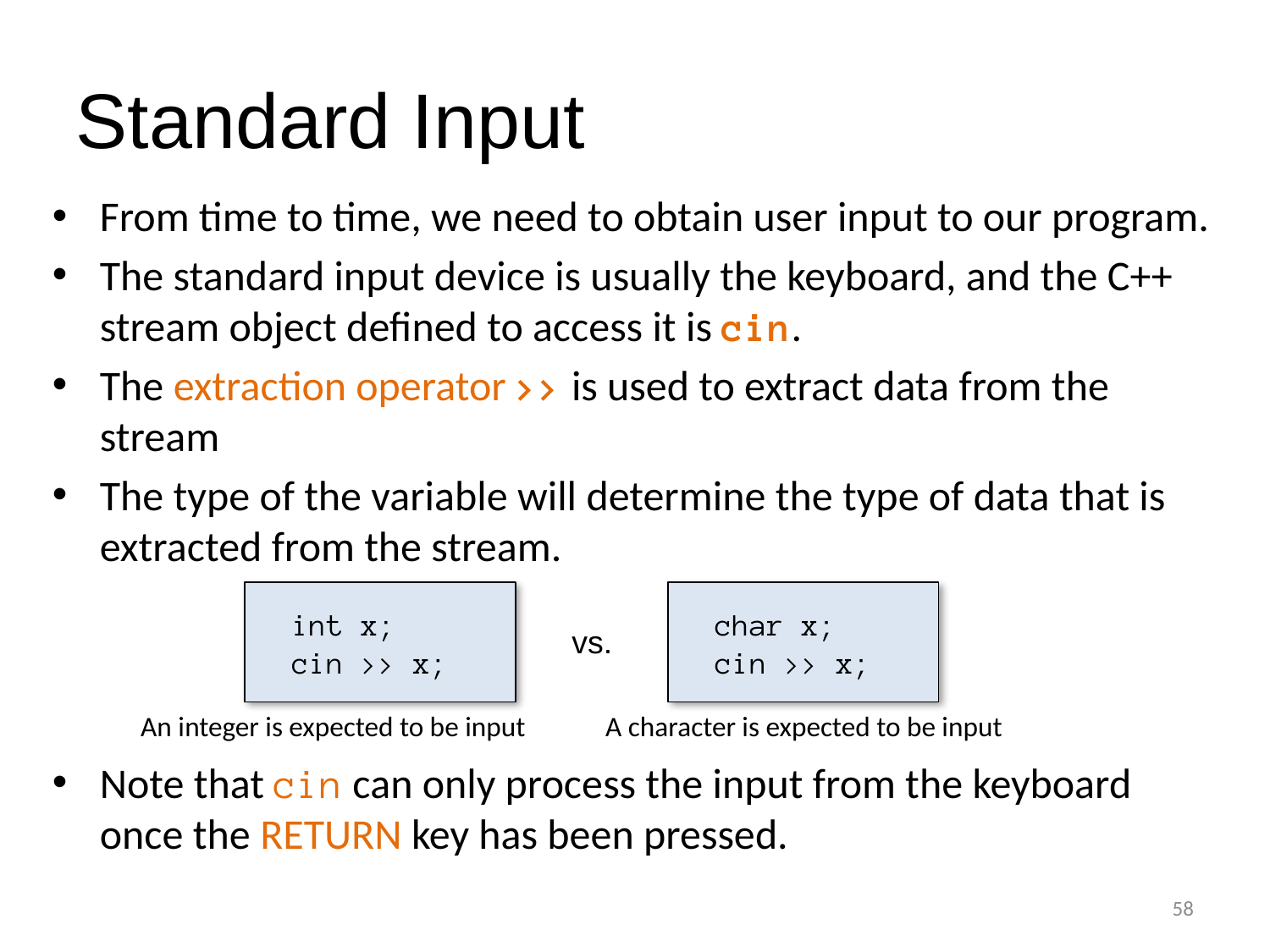

Standard Input
From time to time, we need to obtain user input to our program.
The standard input device is usually the keyboard, and the C++ stream object defined to access it is cin.
The extraction operator >> is used to extract data from the stream
The type of the variable will determine the type of data that is extracted from the stream.

Note that cin can only process the input from the keyboard once the RETURN key has been pressed.

  int x;
  cin >> x;
  char x;
  cin >> x;
vs.
An integer is expected to be input
A character is expected to be input
58